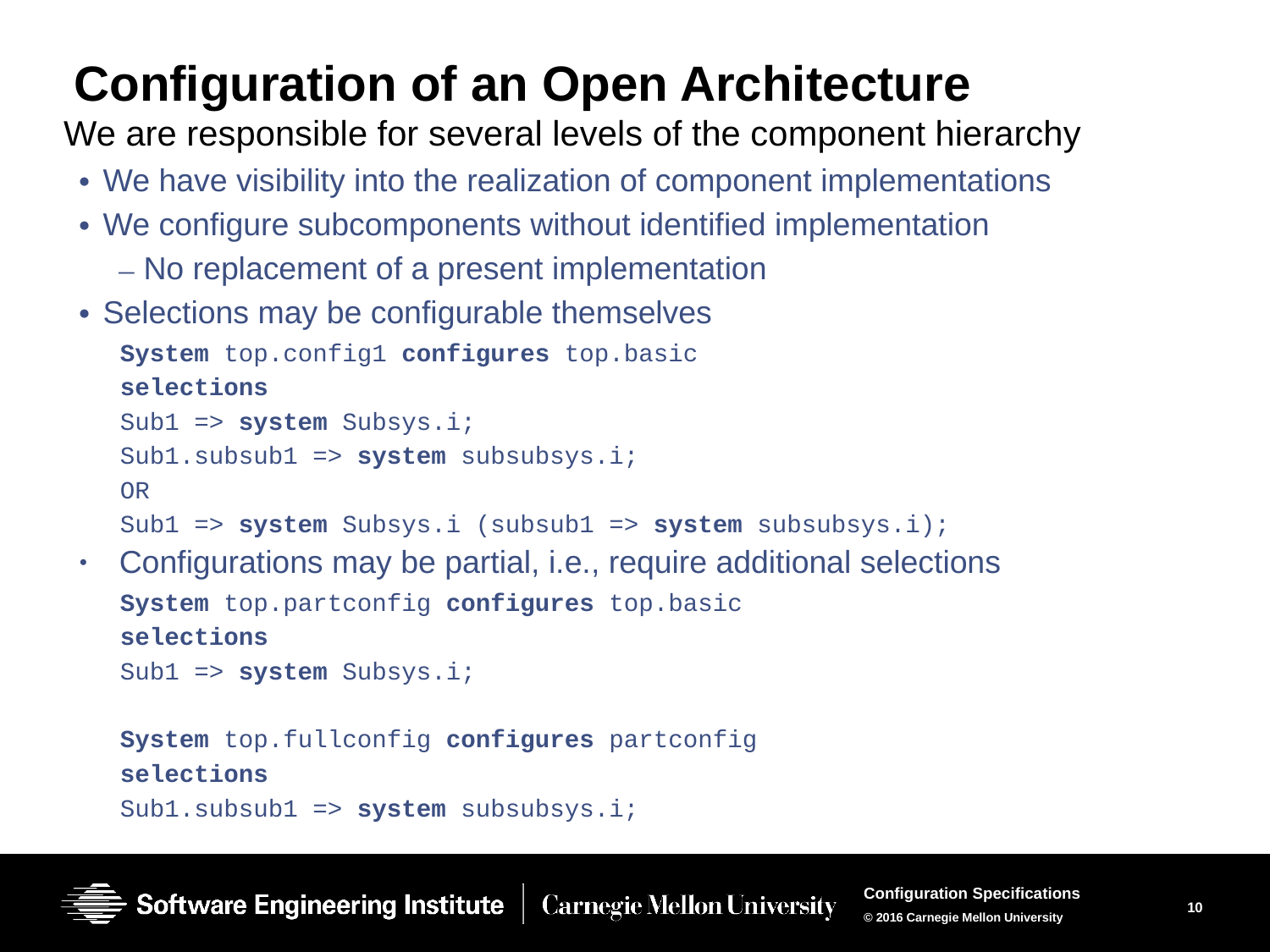

# Configuration of an Open Architecture
We are responsible for several levels of the component hierarchy
We have visibility into the realization of component implementations
We configure subcomponents without identified implementation
No replacement of a present implementation
Selections may be configurable themselves
System top.config1 configures top.basic
selections
Sub1 => system Subsys.i;
Sub1.subsub1 => system subsubsys.i;
OR
Sub1 => system Subsys.i (subsub1 => system subsubsys.i);
Configurations may be partial, i.e., require additional selections
System top.partconfig configures top.basic
selections
Sub1 => system Subsys.i;

System top.fullconfig configures partconfig
selections
Sub1.subsub1 => system subsubsys.i;